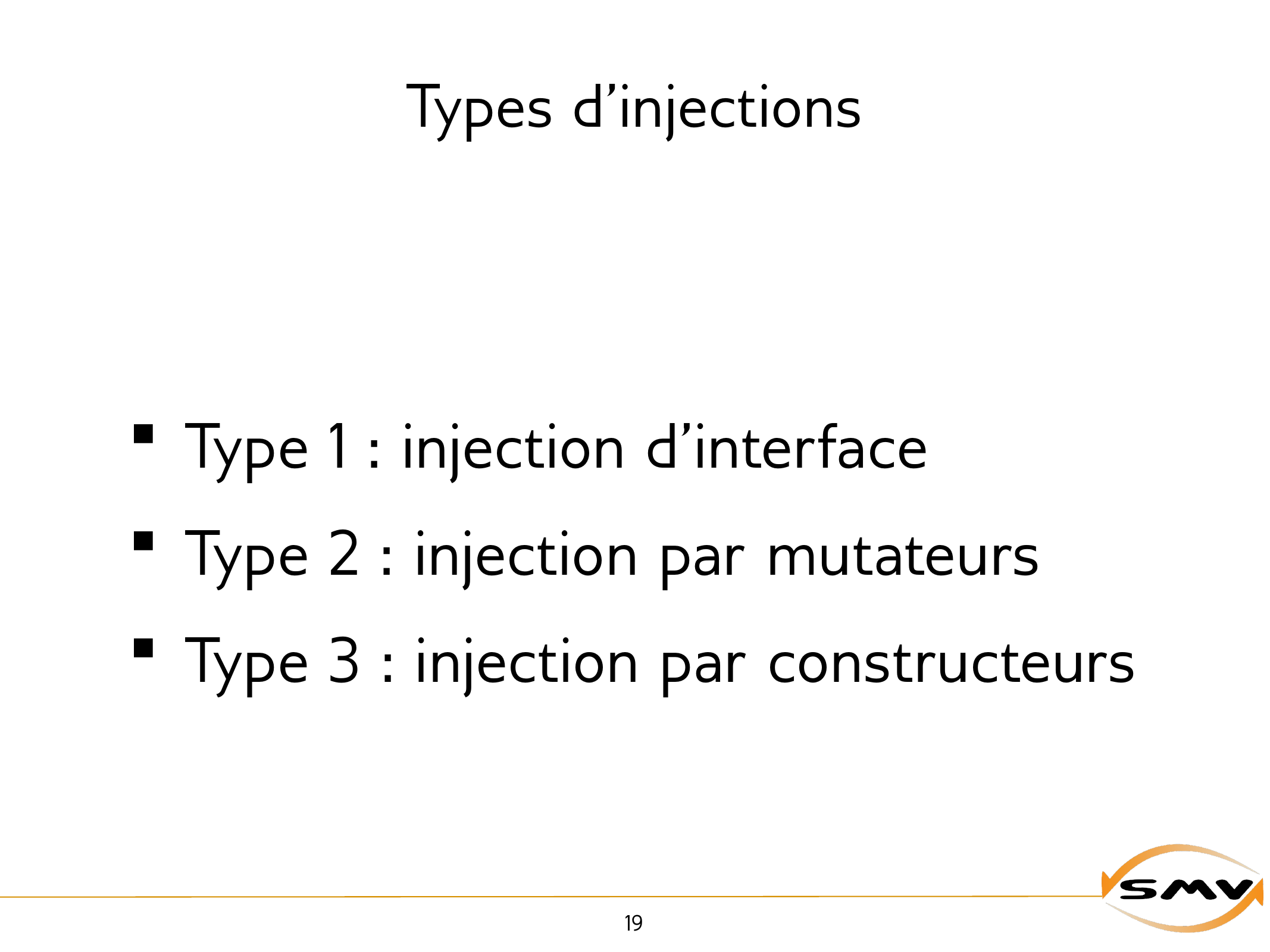

# Types d’injections
Type 1 : injection d’interface
Type 2 : injection par mutateurs
Type 3 : injection par constructeurs
19